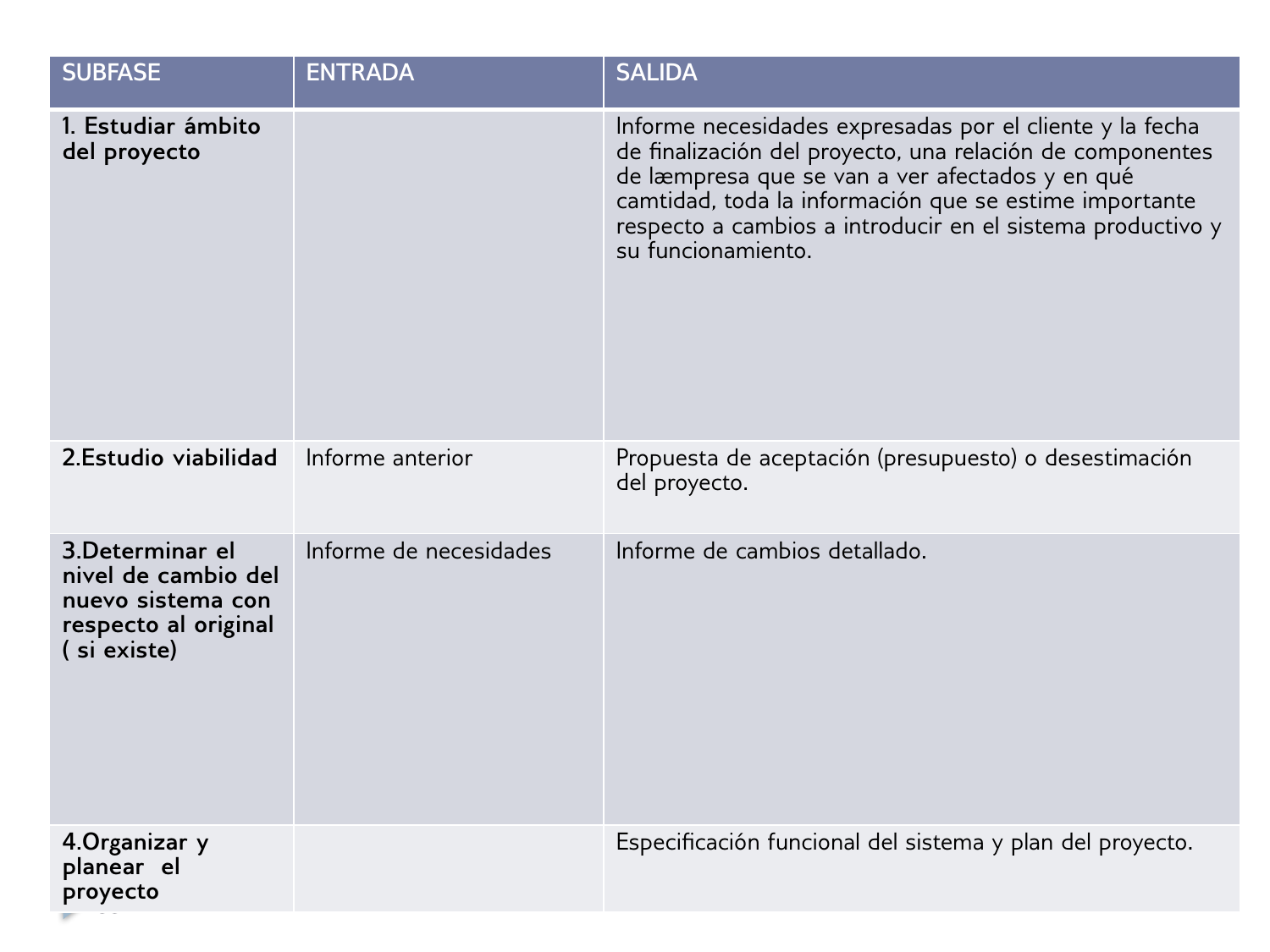

| SUBFASE | ENTRADA | SALIDA |
| --- | --- | --- |
| 1. Estudiar ámbito del proyecto |  | Informe necesidades expresadas por el cliente y la fecha de finalización del proyecto, una relación de componentes de laempresa que se van a ver afectados y en qué camtidad, toda la información que se estime importante respecto a cambios a introducir en el sistema productivo y su funcionamiento. |
| 2.Estudio viabilidad | Informe anterior | Propuesta de aceptación (presupuesto) o desestimación del proyecto. |
| 3.Determinar el nivel de cambio del nuevo sistema con respecto al original ( si existe) | Informe de necesidades | Informe de cambios detallado. |
| 4.Organizar y planear el proyecto |  | Especificación funcional del sistema y plan del proyecto. |
33